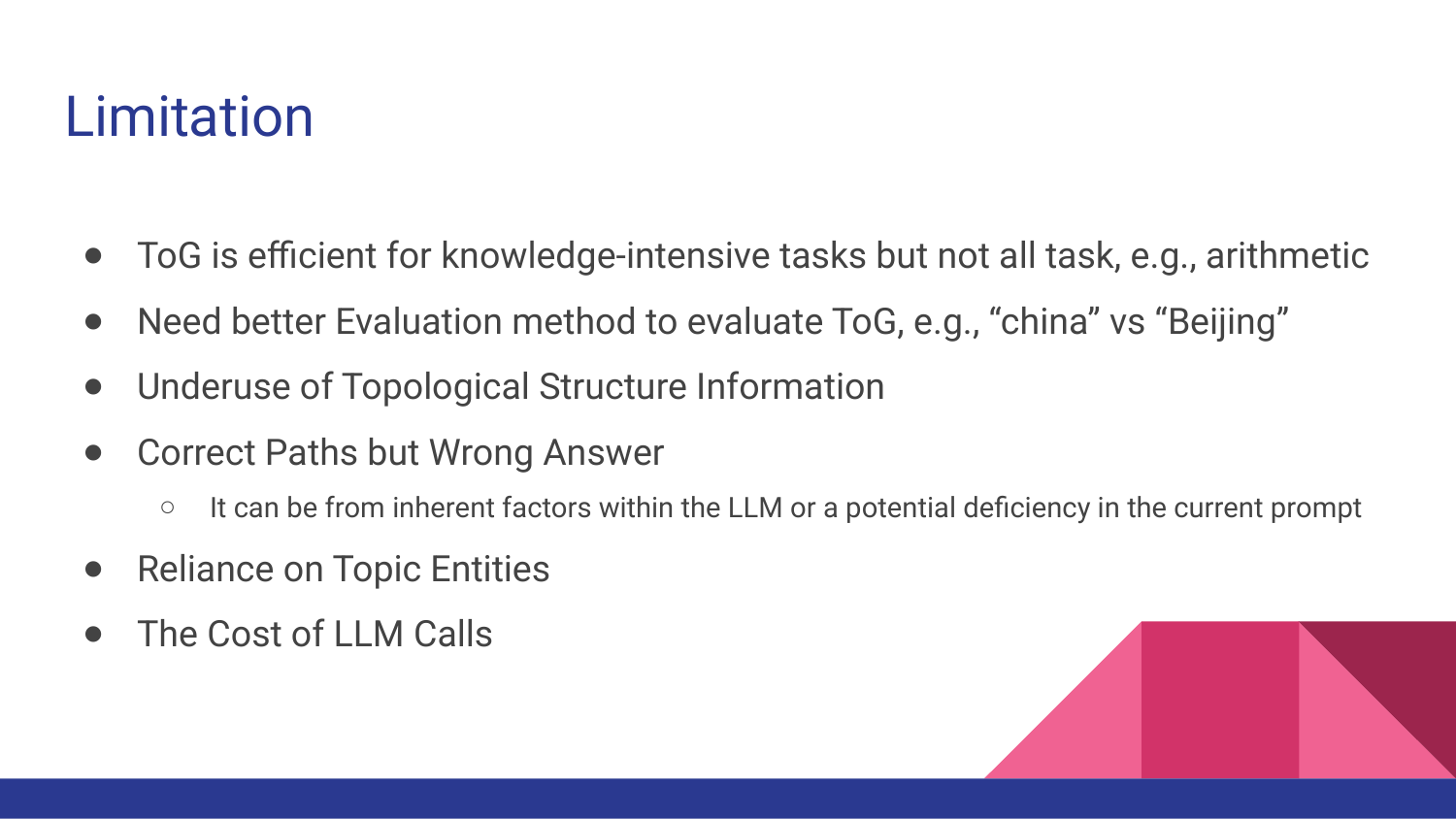

# Limitation
ToG is efficient for knowledge-intensive tasks but not all task, e.g., arithmetic
Need better Evaluation method to evaluate ToG, e.g., “china” vs “Beijing”
Underuse of Topological Structure Information
Correct Paths but Wrong Answer
It can be from inherent factors within the LLM or a potential deficiency in the current prompt
Reliance on Topic Entities
The Cost of LLM Calls